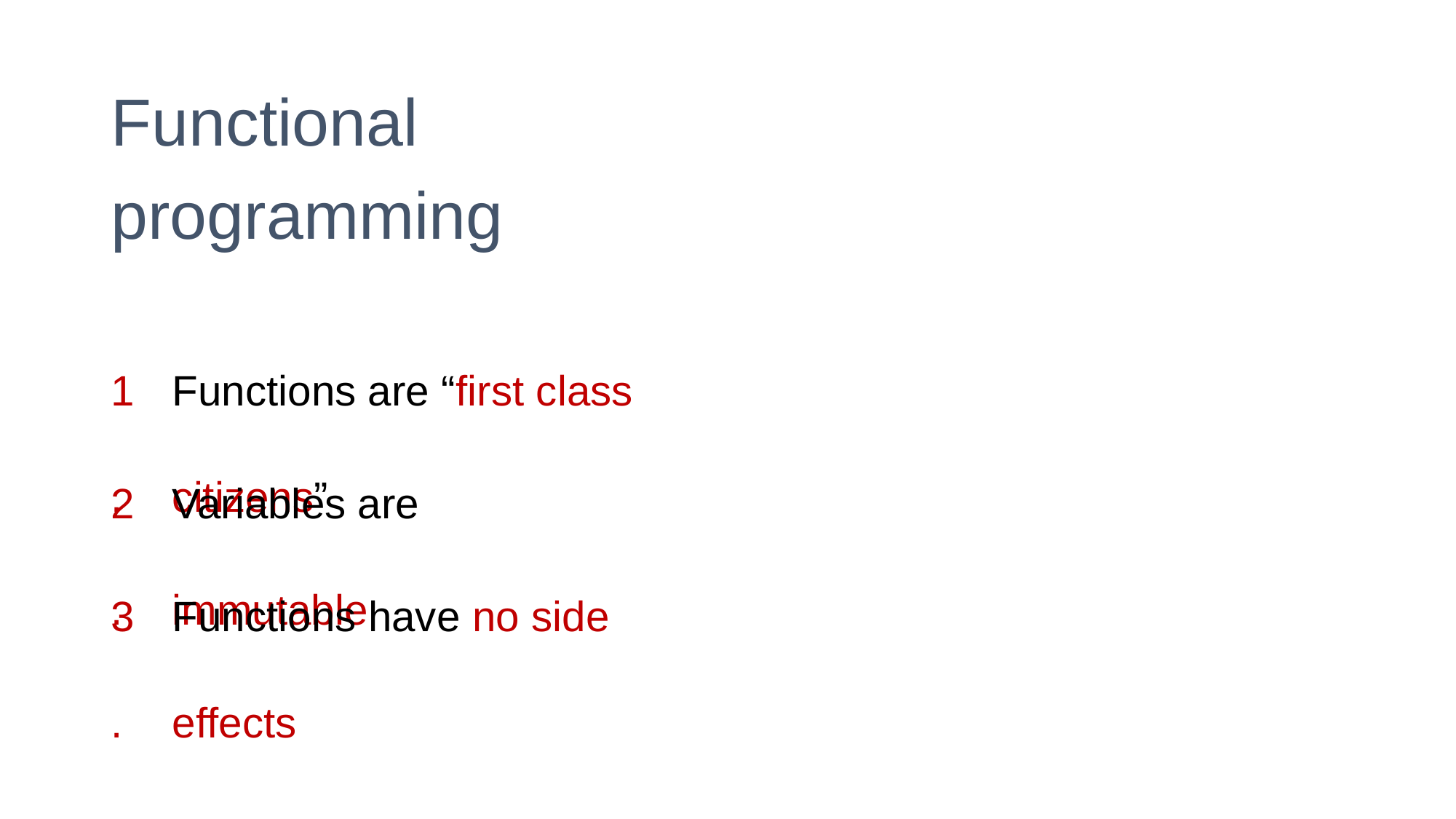

Functional programming
1.
Functions are “first class citizens”
2.
Variables are immutable
3.
Functions have no side effects